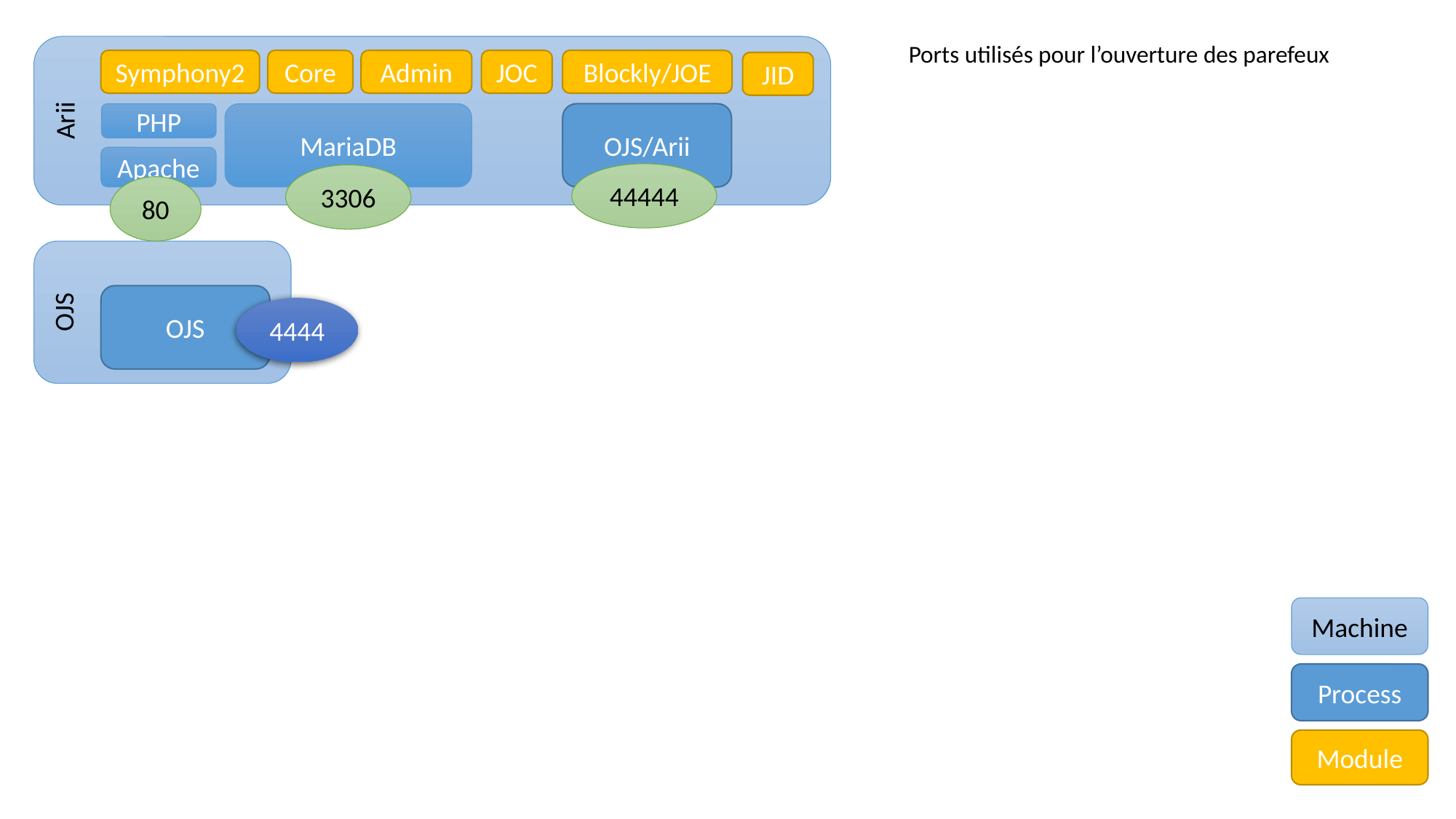

# Ports utilisés pour l’ouverture des parefeux
Arii
Symphony2
Core
Admin
JOC
Blockly/JOE
JID
PHP
MariaDB
OJS/Arii
Apache
44444
3306
80
OJS
OJS
4444
Machine
Process
Module